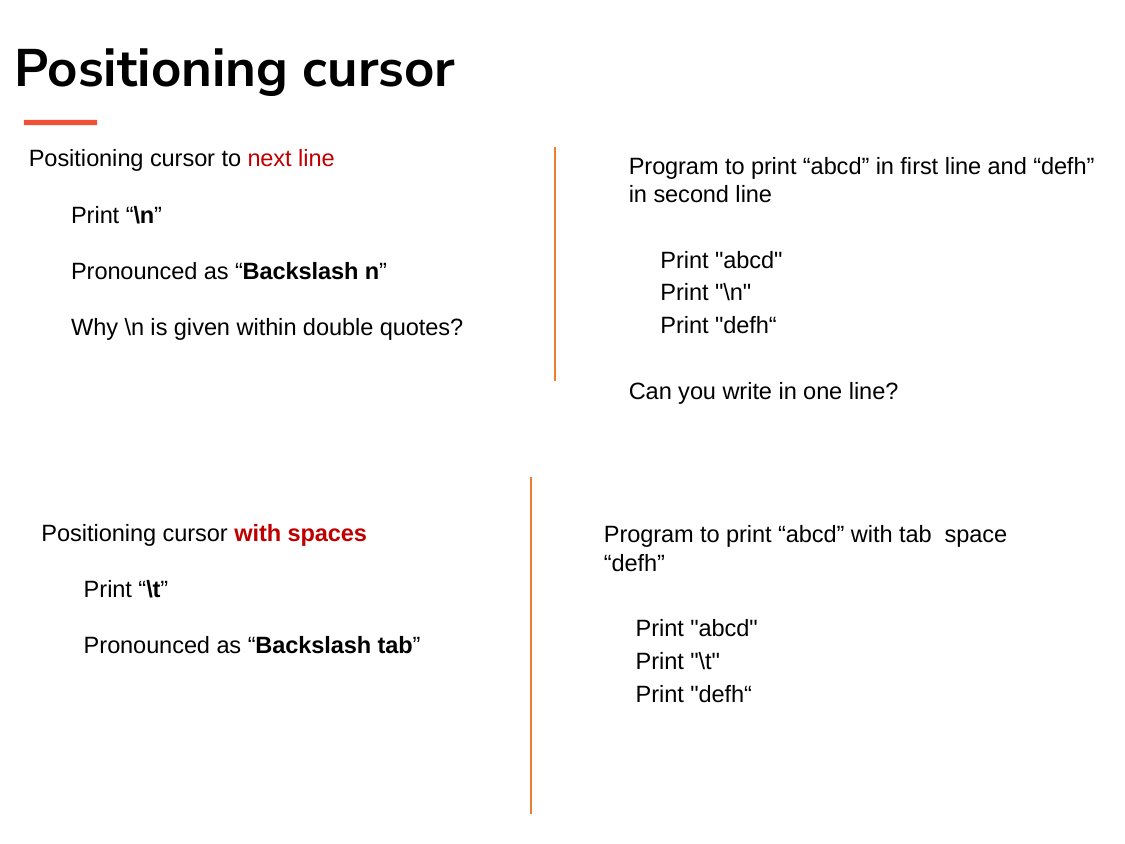

Positioning cursor

Positioning cursor to next line

Print “\n”

Pronounced as “Backslash n”

Why \n is given within double quotes?

Program to print “abcd” in first line and “defh” in second line

	Print "abcd"
	Print "\n"
	Print "defh“

Can you write in one line?

Positioning cursor with spaces

Print “\t”

Pronounced as “Backslash tab”

Program to print “abcd” with tab  space “defh”

	Print "abcd"
	Print "\t"
	Print "defh“